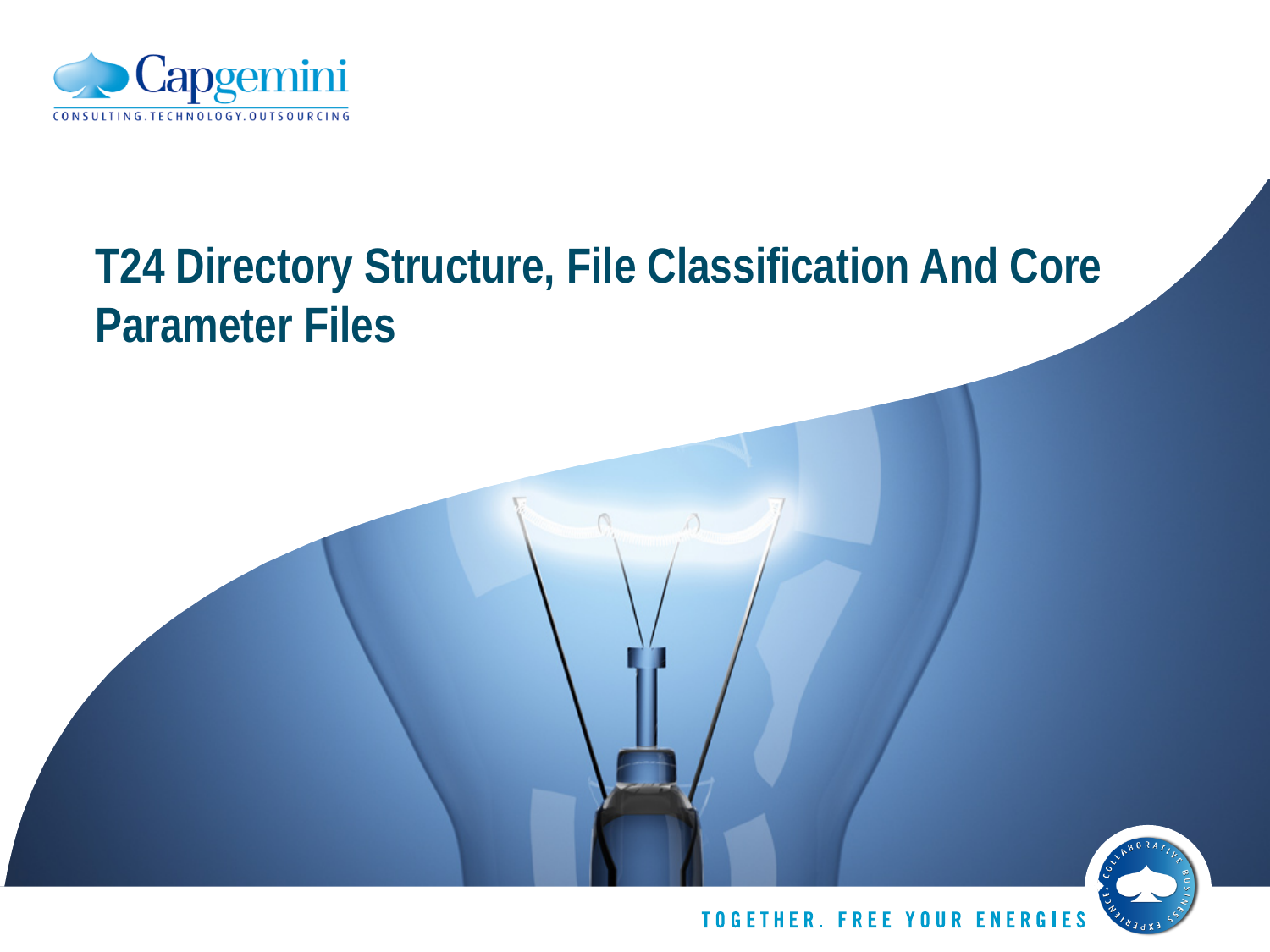

# T24 Directory Structure, File Classification And Core Parameter Files